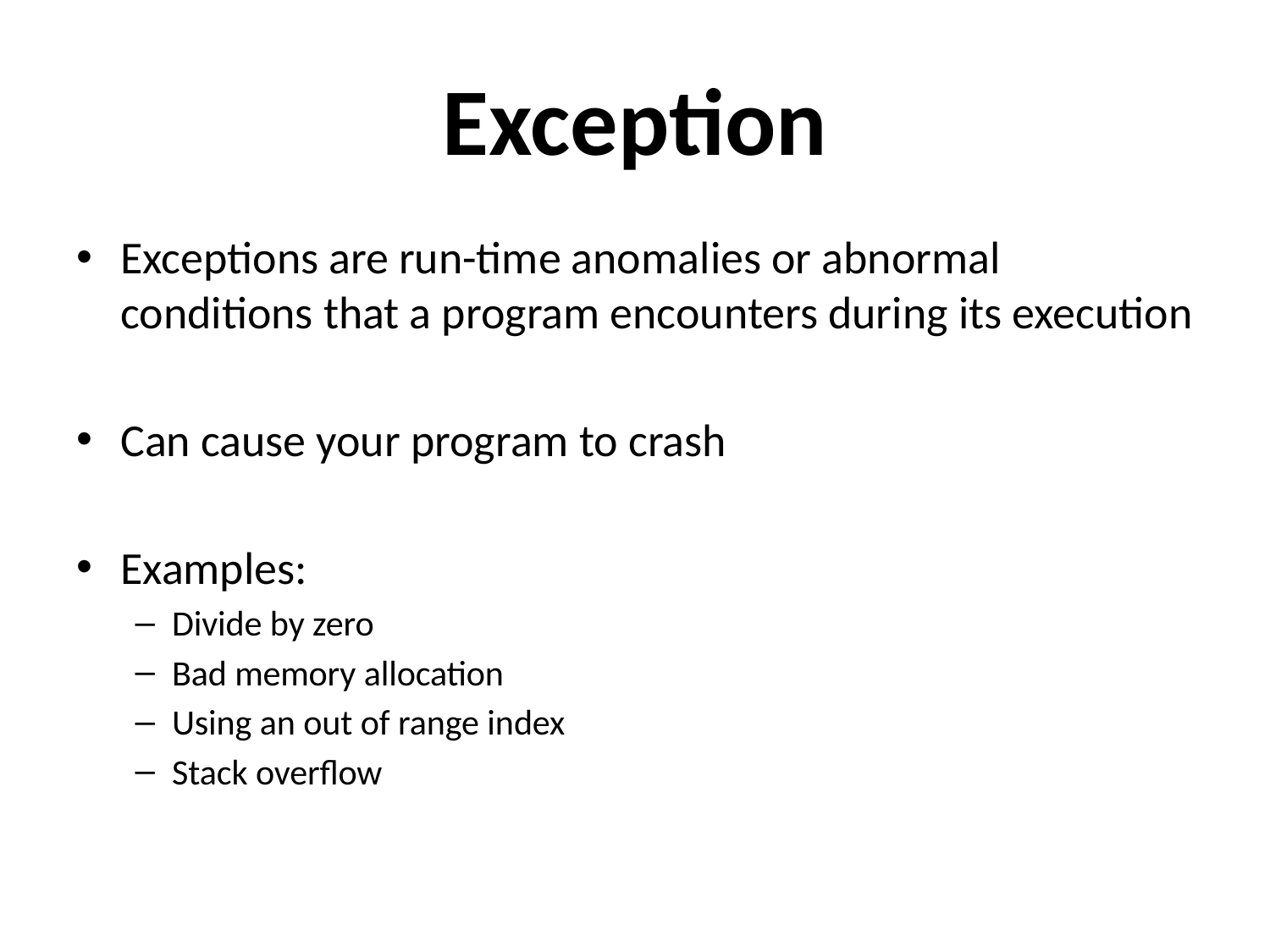

# Exception
Exceptions are run-time anomalies or abnormal conditions that a program encounters during its execution

Can cause your program to crash

Examples:
Divide by zero
Bad memory allocation
Using an out of range index
Stack overflow